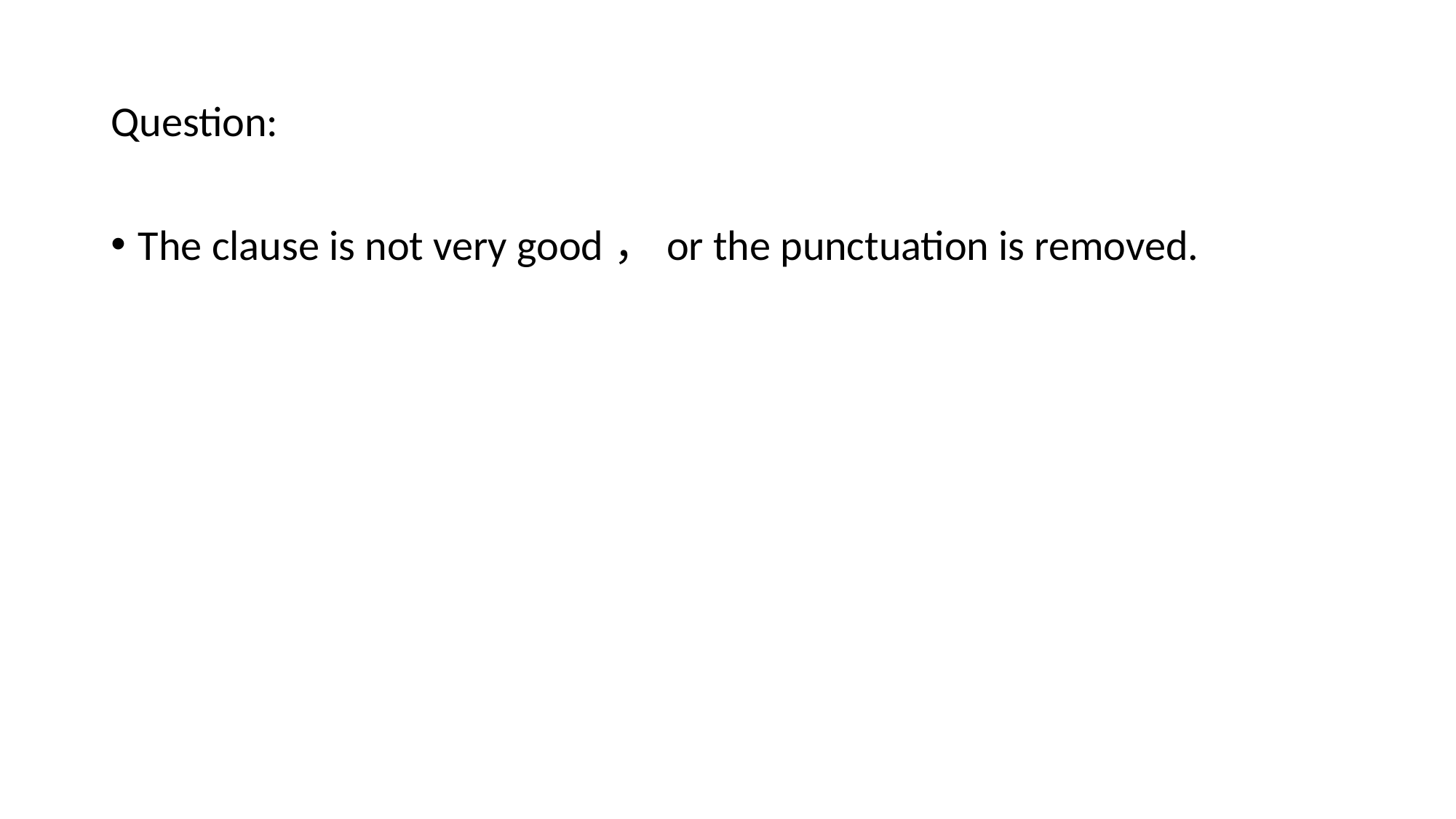

# Question:
The clause is not very good，or the punctuation is removed.